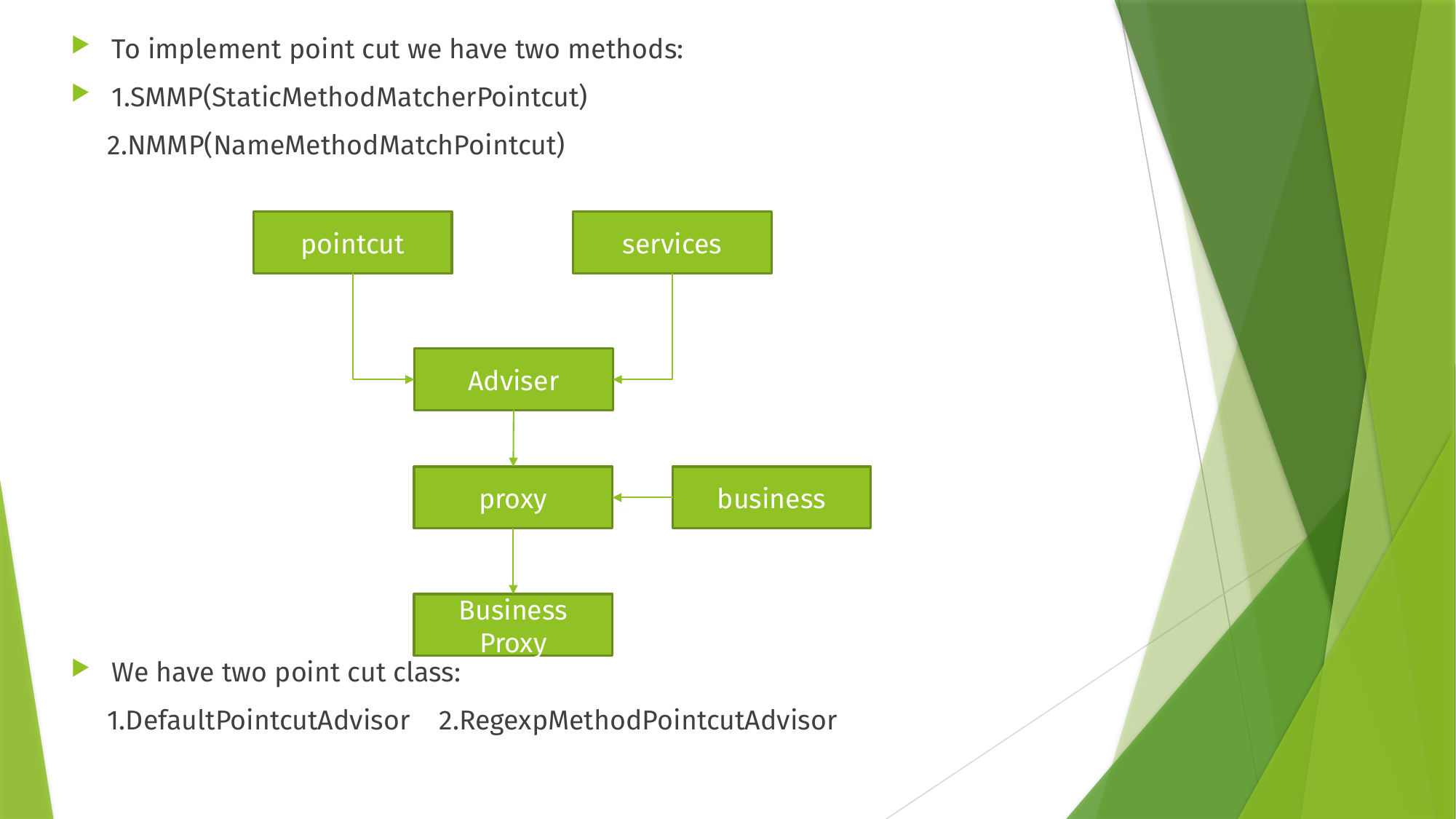

To implement point cut we have two methods:
1.SMMP(StaticMethodMatcherPointcut)
     2.NMMP(NameMethodMatchPointcut)

We have two point cut class:
     1.DefaultPointcutAdvisor    2.RegexpMethodPointcutAdvisor
pointcut
services
Adviser
proxy
business
Business Proxy